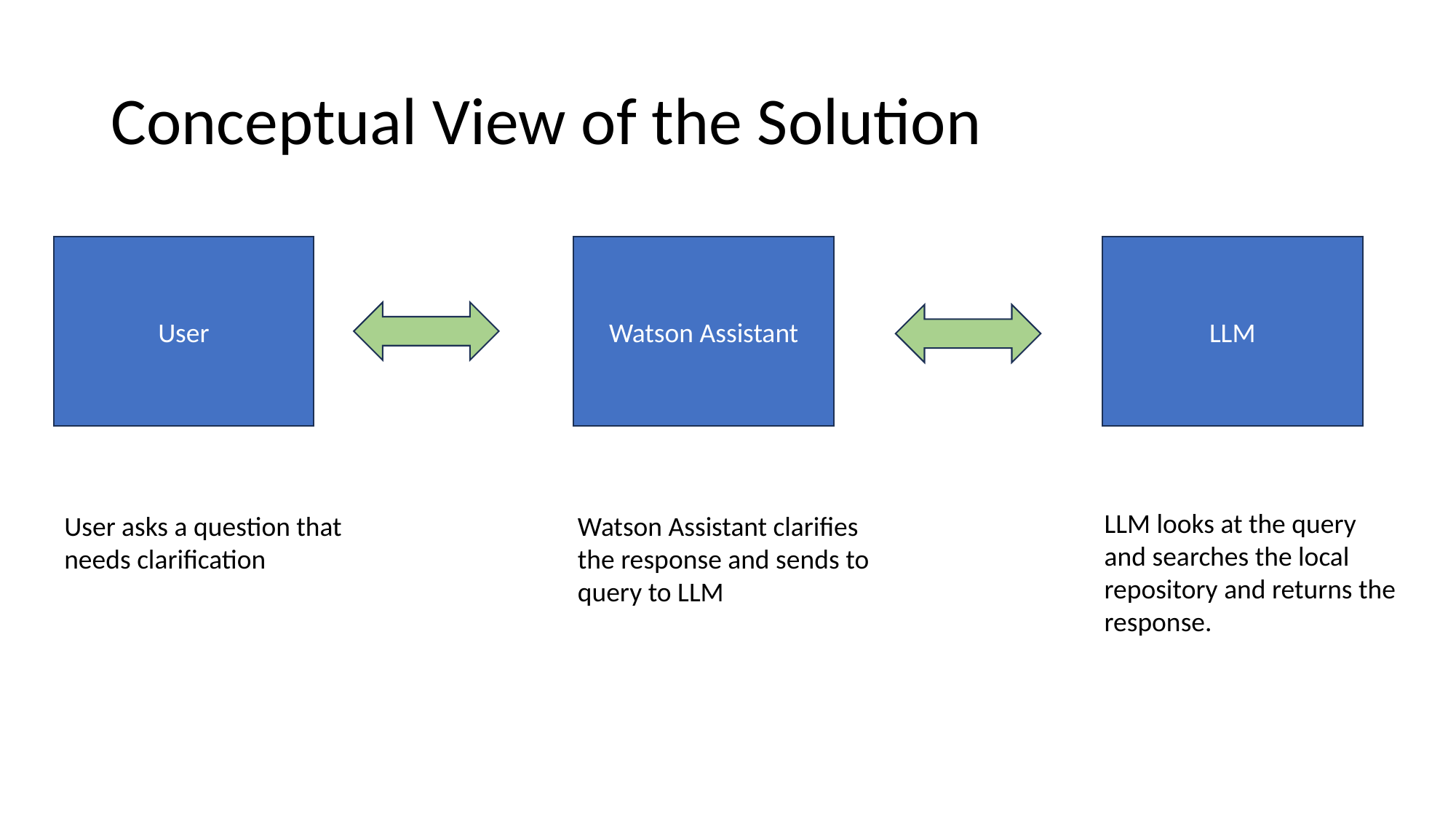

# Conceptual View of the Solution
LLM
User
Watson Assistant

LLM looks at the query and searches the local repository and returns the response.
User asks a question that needs clarification
Watson Assistant clarifies the response and sends to query to LLM